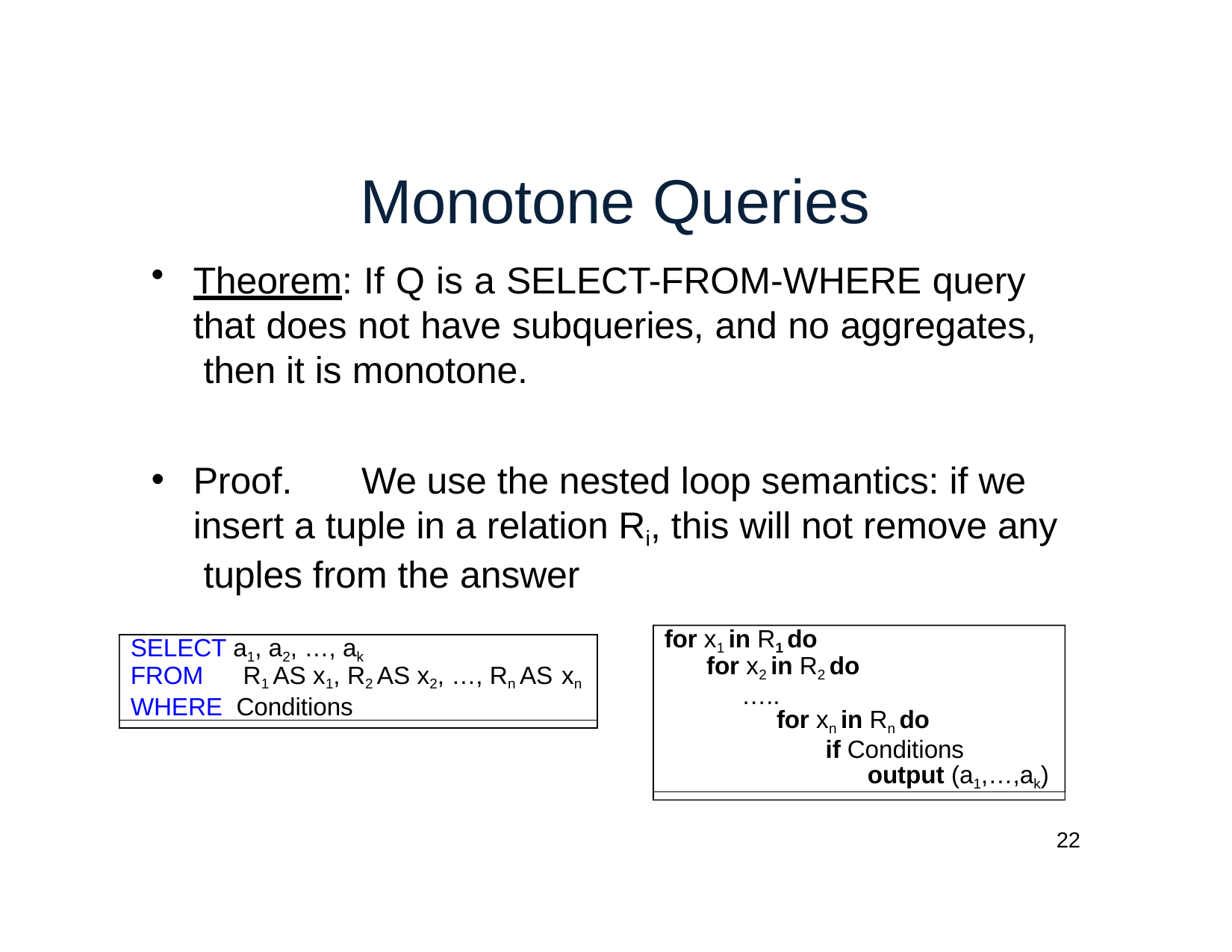

# Monotone Queries
Theorem: If Q is a SELECT-FROM-WHERE query  that does not have subqueries, and no aggregates,  then it is monotone.

Proof.	We use the nested loop semantics: if we  insert a tuple in a relation Ri, this will not remove any  tuples from the answer

for x1 in R1 do
for x2 in R2 do
…..
for xn in Rn do
if Conditions
output (a1,…,ak)

SELECT a1, a2, …, ak
FROM	R1 AS x1, R2 AS x2, …, Rn AS xn
WHERE Conditions
22